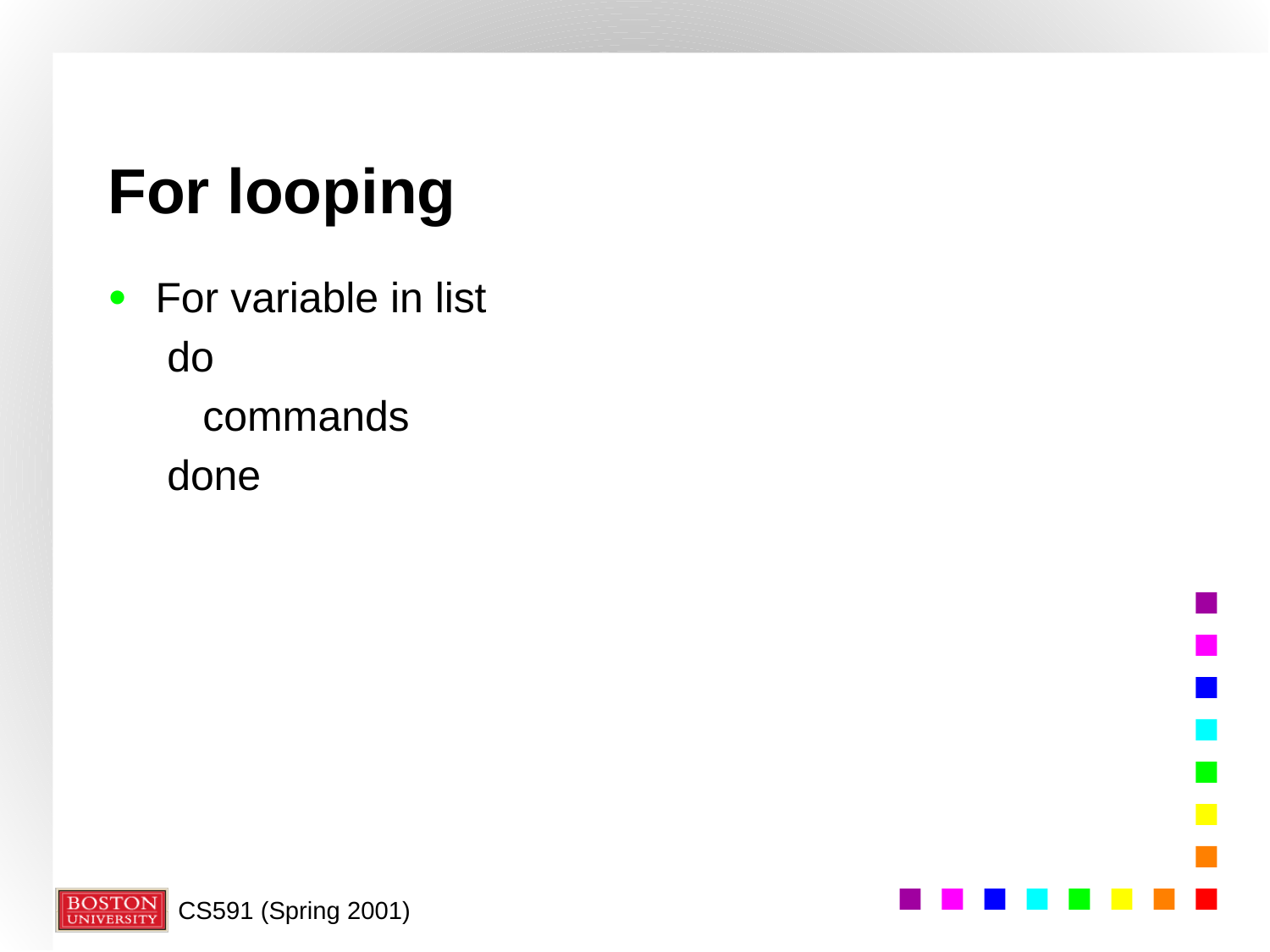

# For looping
For variable in list
     do
        commands
     done